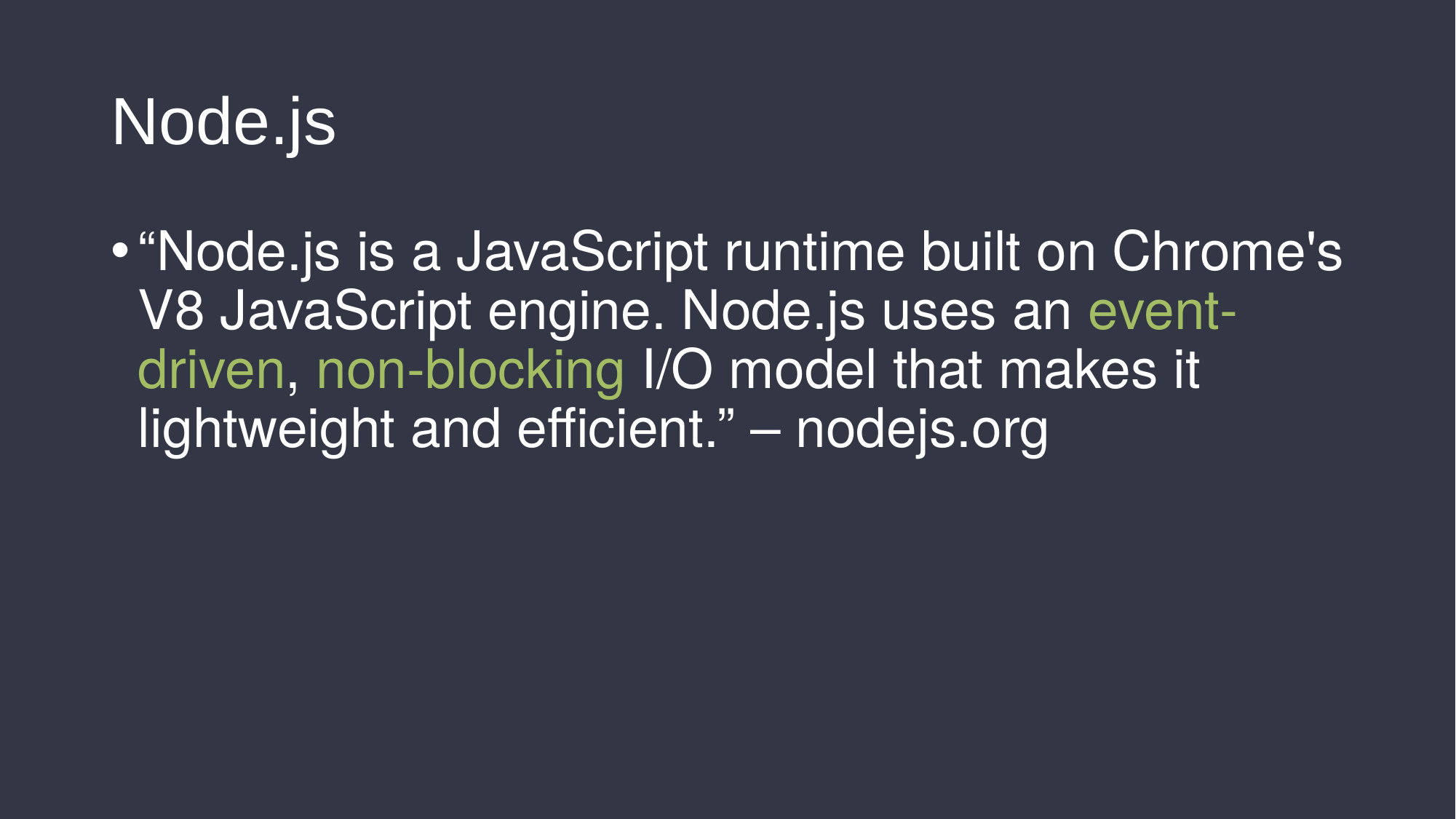

# Node.js
“Node.js is a JavaScript runtime built on Chrome's V8 JavaScript engine. Node.js uses an event-driven, non-blocking I/O model that makes it lightweight and efficient.” – nodejs.org